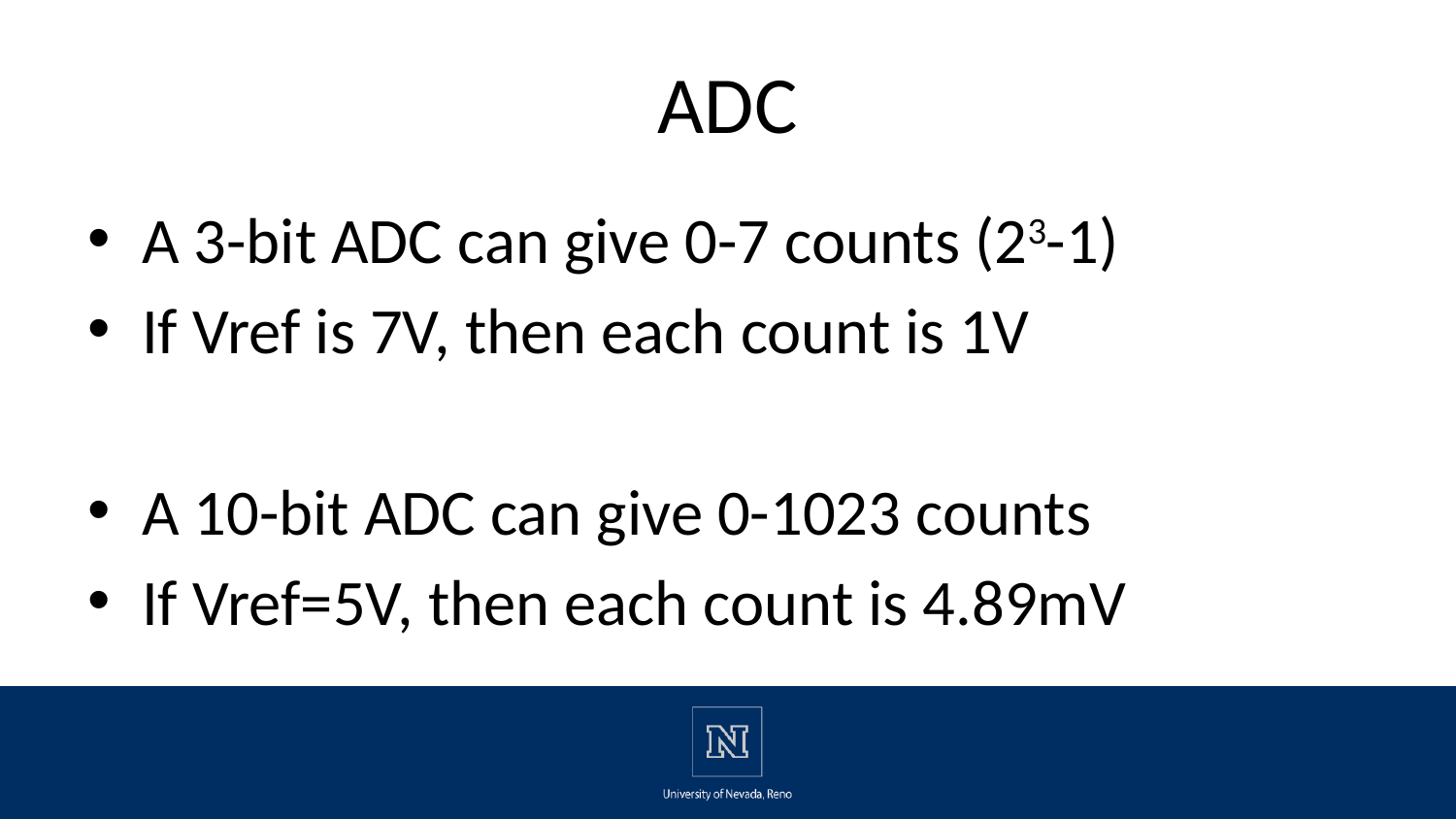

# ADC
A 3-bit ADC can give 0-7 counts (23-1)
If Vref is 7V, then each count is 1V

A 10-bit ADC can give 0-1023 counts
If Vref=5V, then each count is 4.89mV